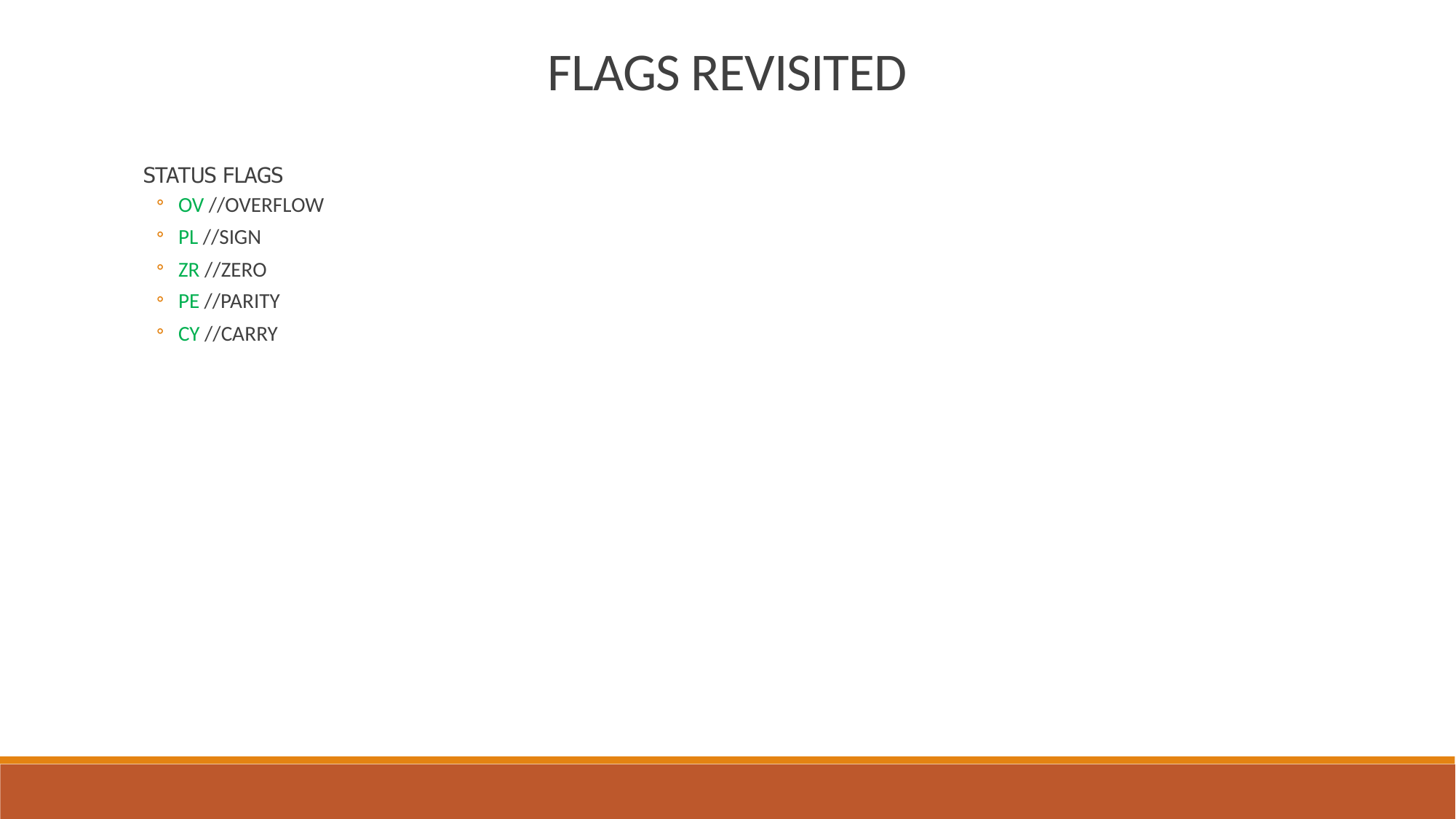

FLAGS REVISITED
STATUS FLAGS
OV //OVERFLOW
PL //SIGN
ZR //ZERO
PE //PARITY
CY //CARRY